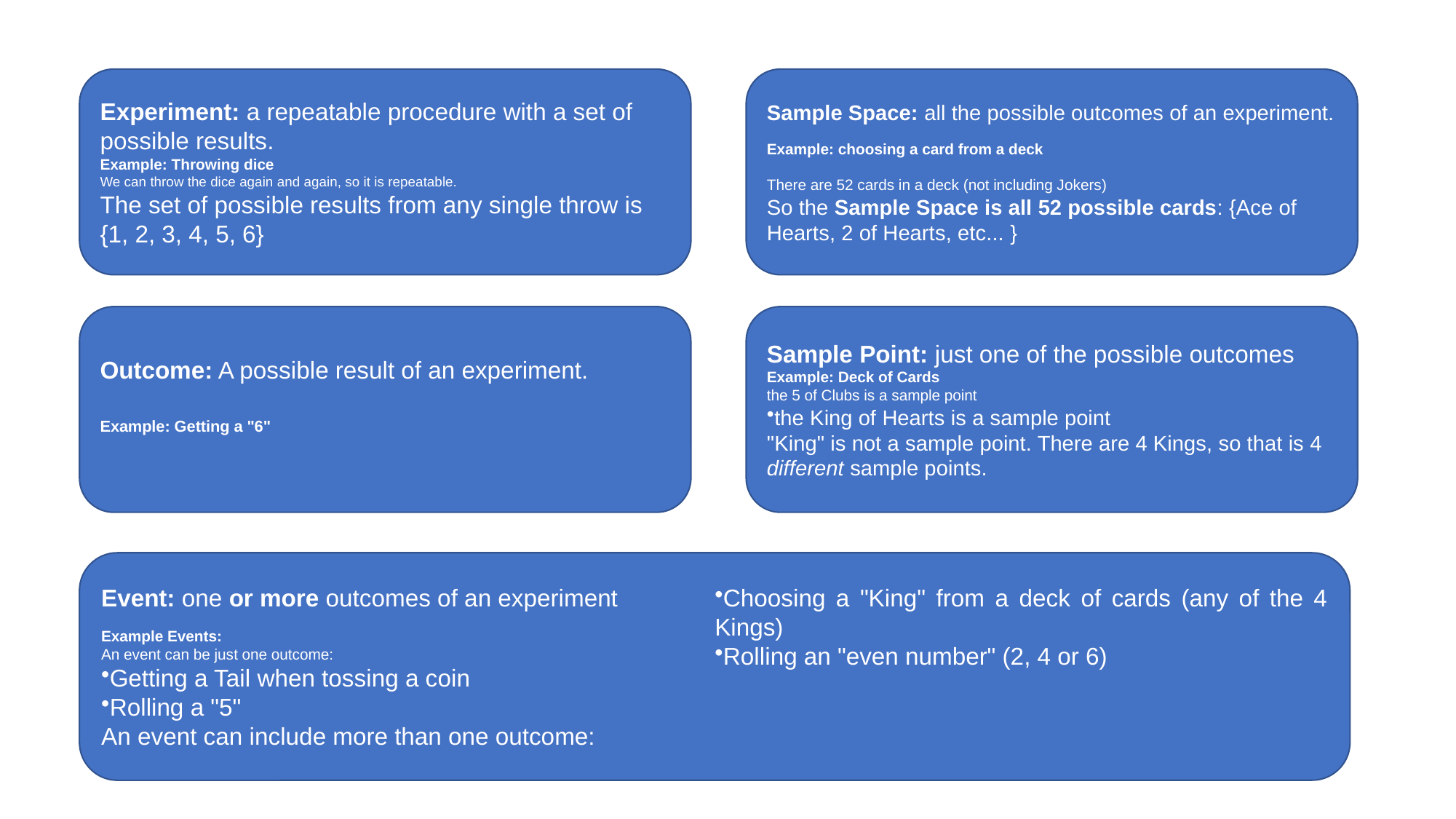

Experiment: a repeatable procedure with a set of possible results.
Example: Throwing dice
We can throw the dice again and again, so it is repeatable.
The set of possible results from any single throw is {1, 2, 3, 4, 5, 6}
Sample Space: all the possible outcomes of an experiment.

Example: choosing a card from a deck

There are 52 cards in a deck (not including Jokers)
So the Sample Space is all 52 possible cards: {Ace of Hearts, 2 of Hearts, etc... }

Outcome: A possible result of an experiment.

Example: Getting a "6"

Sample Point: just one of the possible outcomes
Example: Deck of Cards
the 5 of Clubs is a sample point
the King of Hearts is a sample point
"King" is not a sample point. There are 4 Kings, so that is 4 different sample points.

Event: one or more outcomes of an experiment

Example Events:
An event can be just one outcome:
Getting a Tail when tossing a coin
Rolling a "5"
An event can include more than one outcome:
Choosing a "King" from a deck of cards (any of the 4 Kings)
Rolling an "even number" (2, 4 or 6)